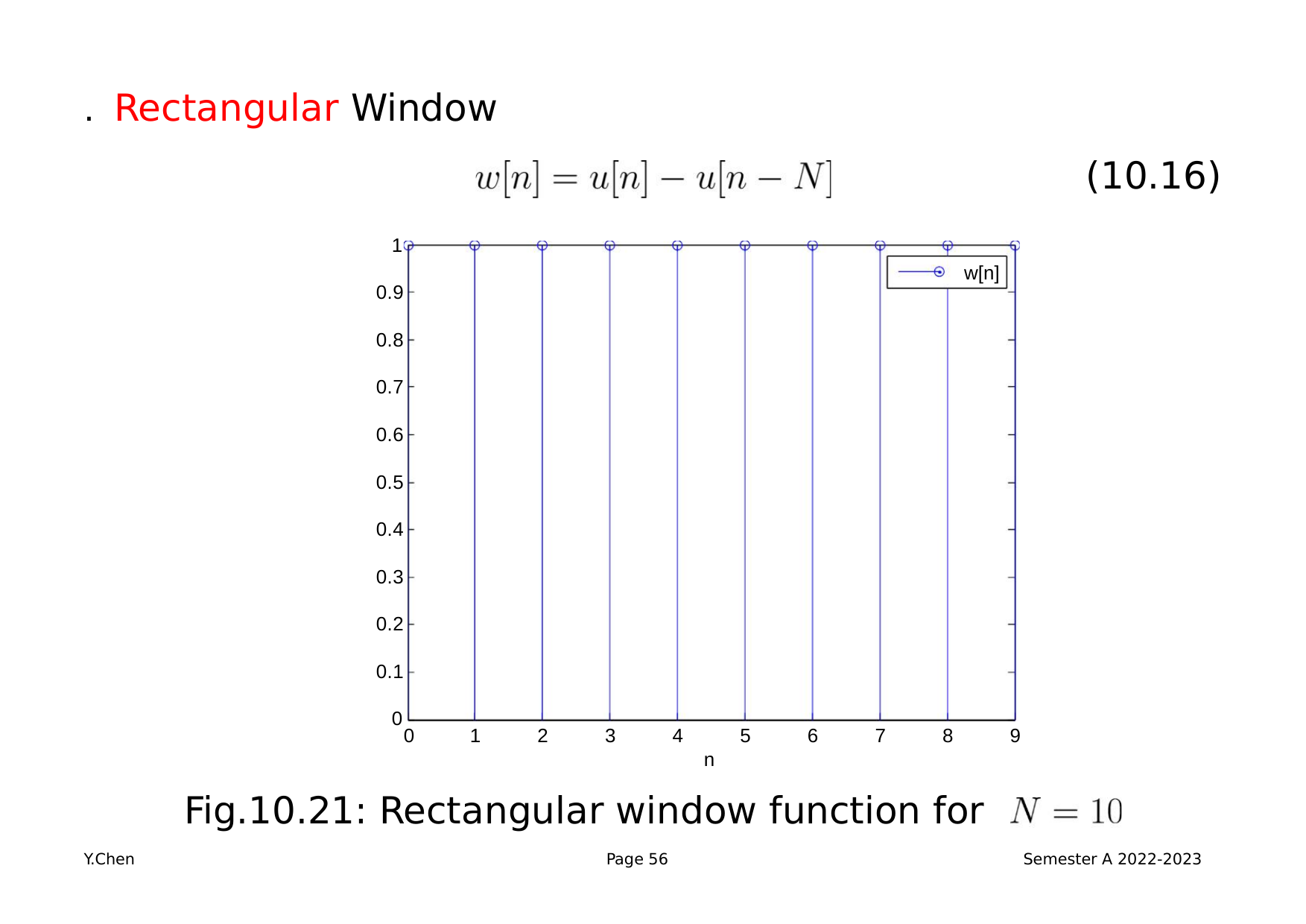

. Rectangular Window
(10.16)

1
0.9
0.8
0.7
0.6
0.5
0.4
0.3
0.2
0.1
0

w[n]
0
1
2
3
4
5
6
7
8
9
n
Fig.10.21: Rectangular window function for

Y.Chen
Page 56
Semester A 2022-2023